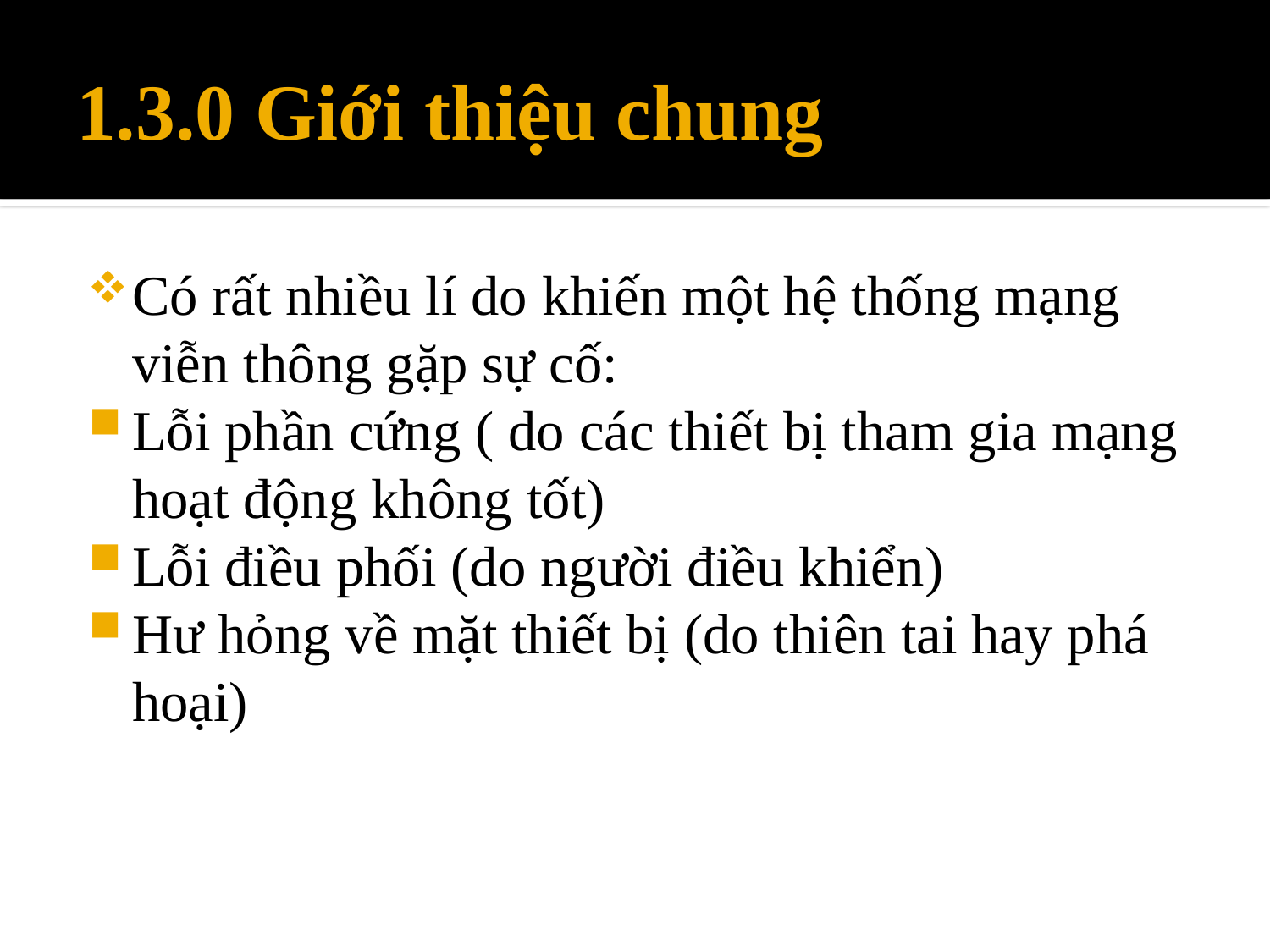

# 1.3.0 Giới thiệu chung
Có rất nhiều lí do khiến một hệ thống mạng viễn thông gặp sự cố:
Lỗi phần cứng ( do các thiết bị tham gia mạng  hoạt động không tốt)
Lỗi điều phối (do người điều khiển)
Hư hỏng về mặt thiết bị (do thiên tai hay phá hoại)